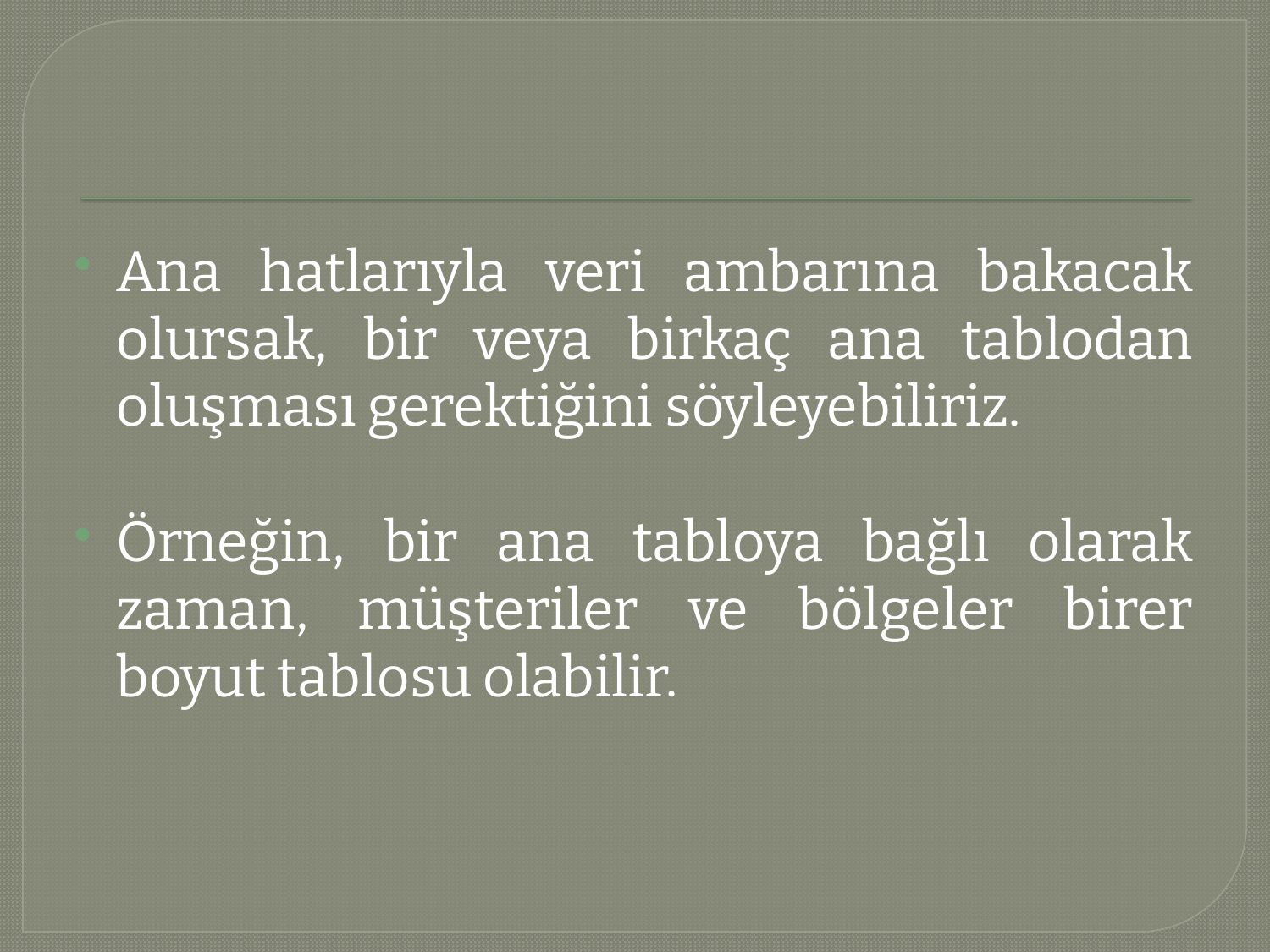

#
Ana hatlarıyla veri ambarına bakacak olursak, bir veya birkaç ana tablodan oluşması gerektiğini söyleyebiliriz.

Örneğin, bir ana tabloya bağlı olarak zaman, müşteriler ve bölgeler birer boyut tablosu olabilir.